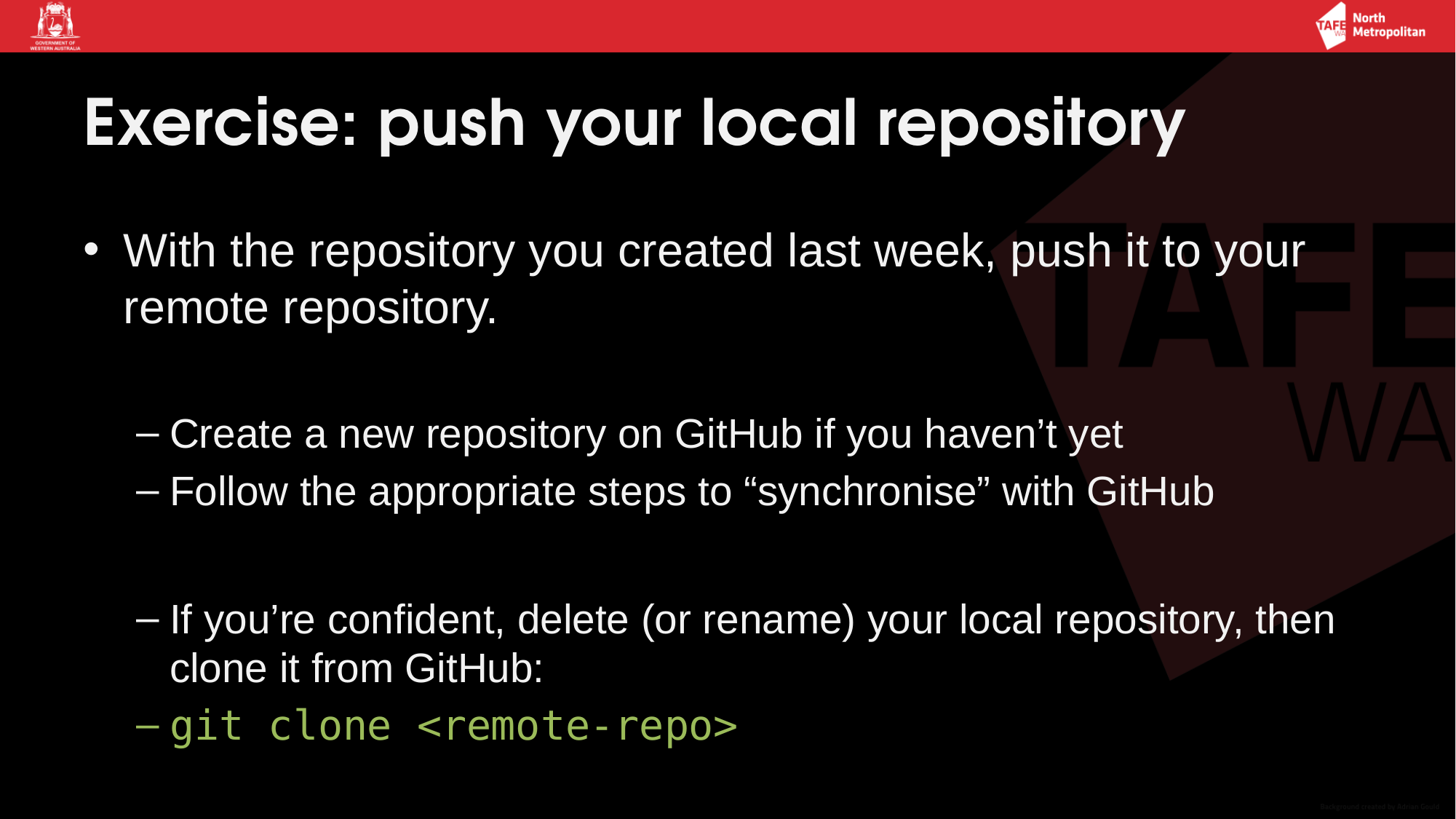

# Exercise: push your local repository
With the repository you created last week, push it to your remote repository.

Create a new repository on GitHub if you haven’t yet
Follow the appropriate steps to “synchronise” with GitHub

If you’re confident, delete (or rename) your local repository, then clone it from GitHub:
git clone <remote-repo>